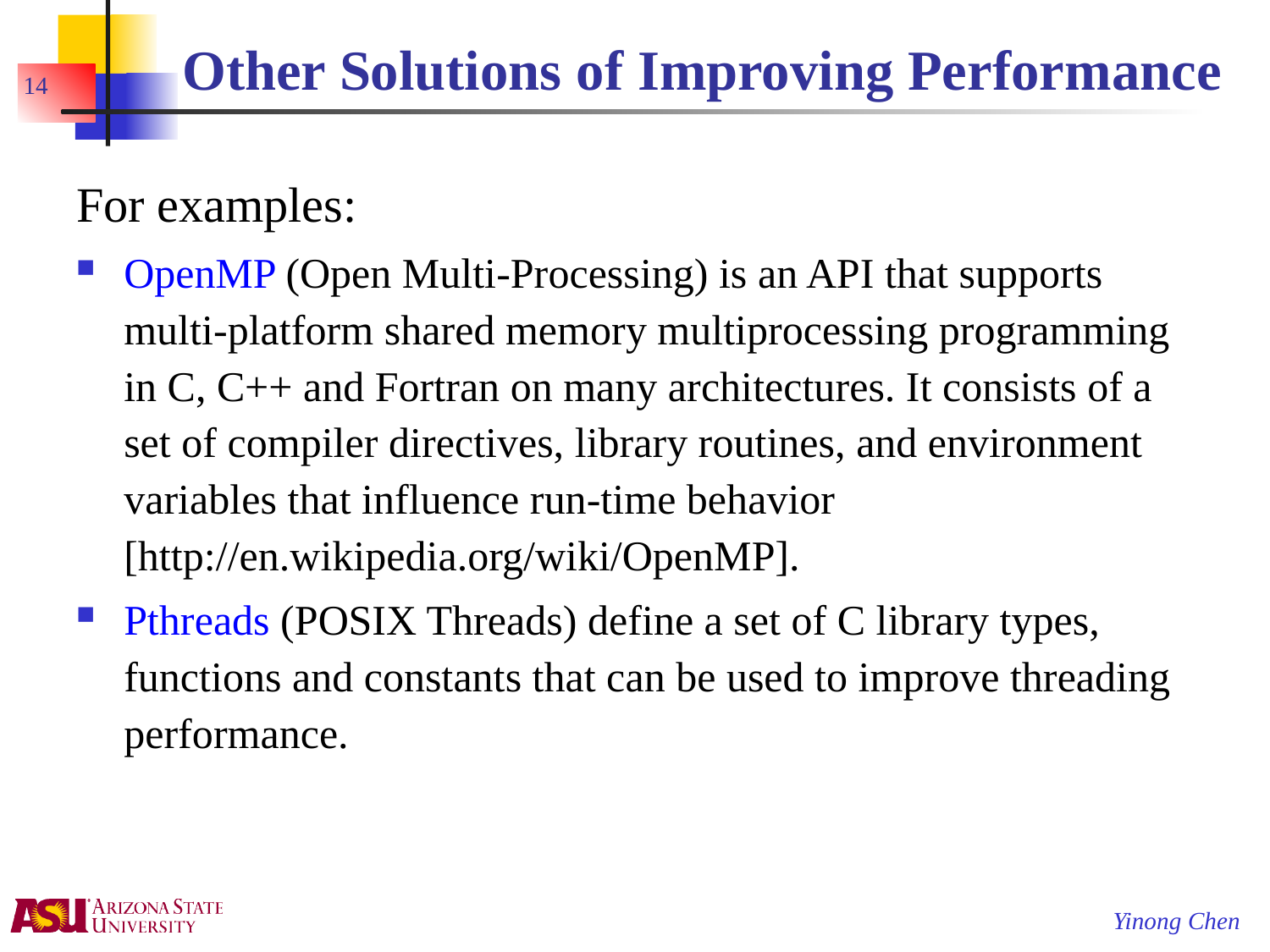

# Other Solutions of Improving Performance
14
For examples:
OpenMP (Open Multi-Processing) is an API that supports multi-platform shared memory multiprocessing programming in C, C++ and Fortran on many architectures. It consists of a set of compiler directives, library routines, and environment variables that influence run-time behavior [http://en.wikipedia.org/wiki/OpenMP].
Pthreads (POSIX Threads) define a set of C library types, functions and constants that can be used to improve threading performance.